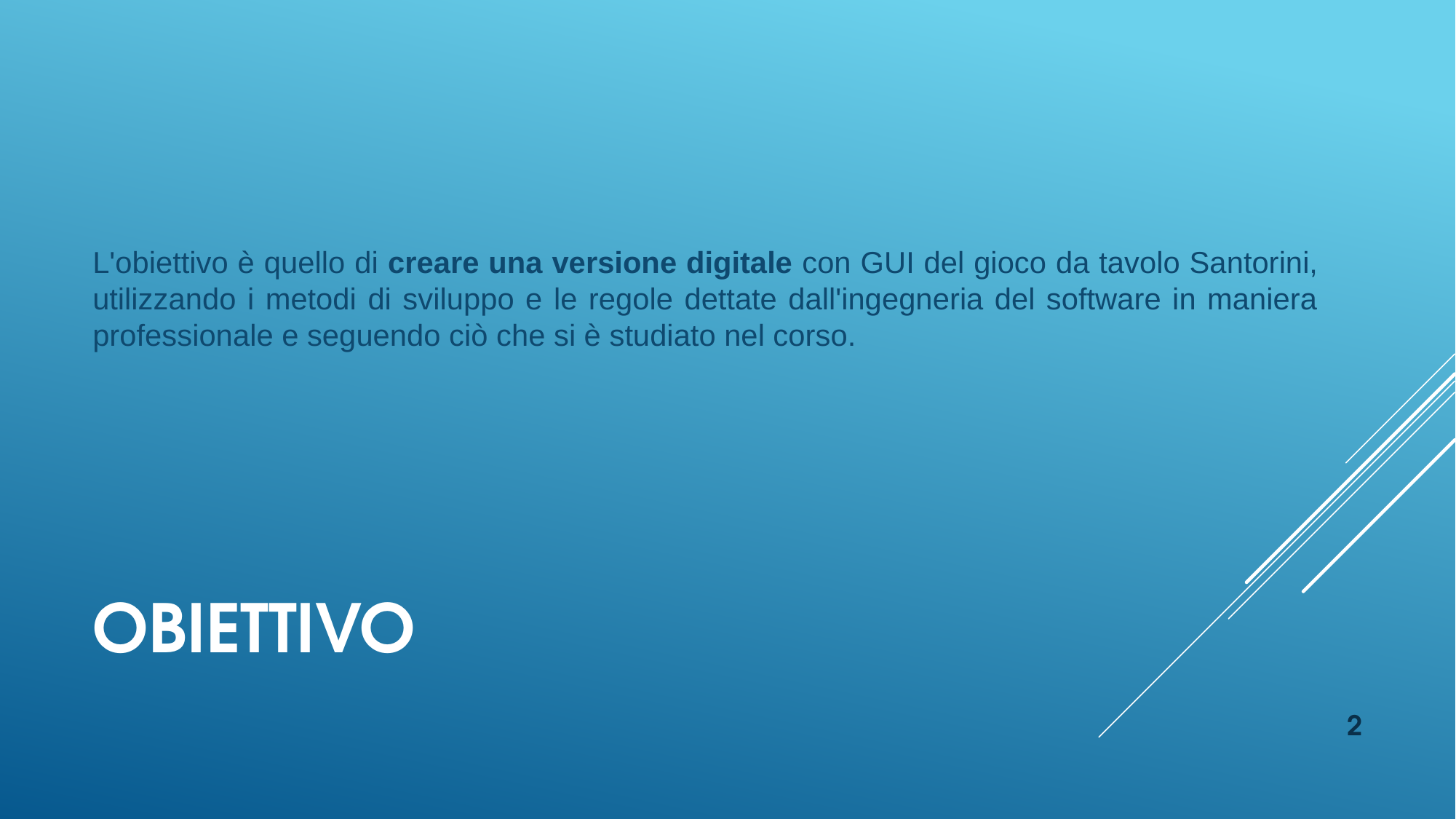

L'obiettivo è quello di creare una versione digitale con GUI del gioco da tavolo Santorini, utilizzando i metodi di sviluppo e le regole dettate dall'ingegneria del software in maniera professionale e seguendo ciò che si è studiato nel corso.
# Obiettivo
2